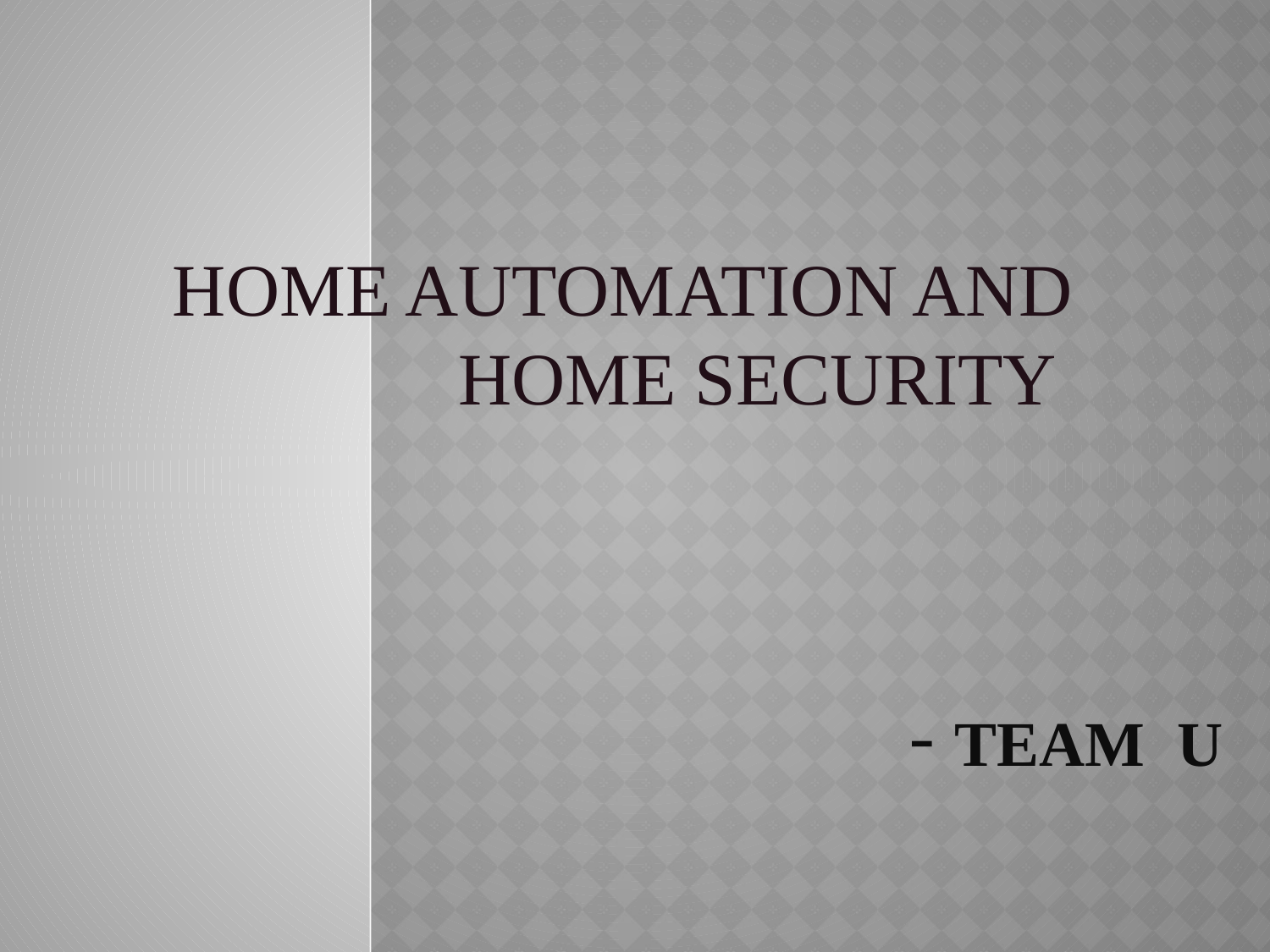

# HOME AUTOMATION AND HOME SECURITY
- TEAM  U